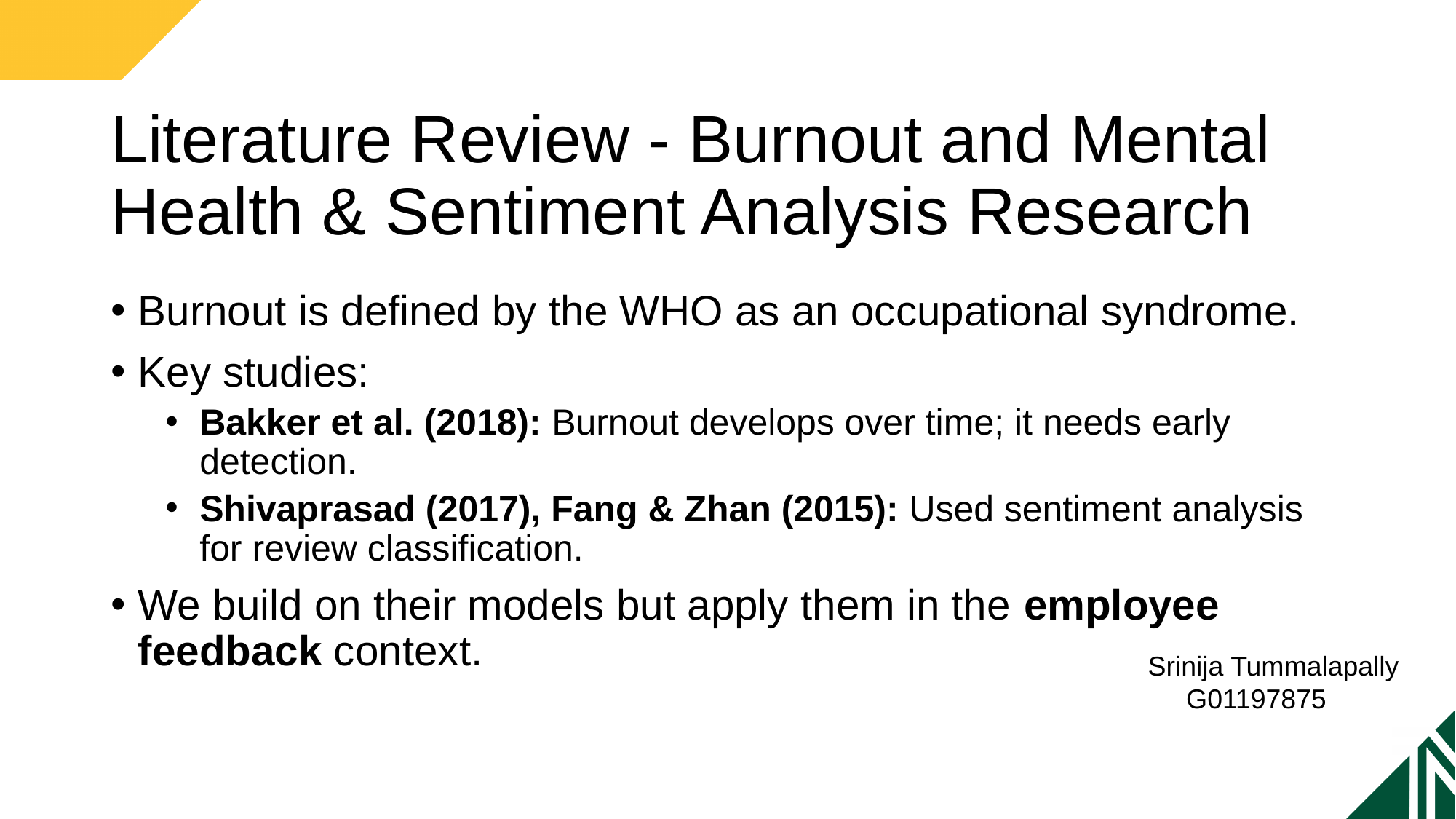

# Literature Review - Burnout and Mental Health & Sentiment Analysis Research
Burnout is defined by the WHO as an occupational syndrome.
Key studies:
Bakker et al. (2018): Burnout develops over time; it needs early detection.
Shivaprasad (2017), Fang & Zhan (2015): Used sentiment analysis for review classification.
We build on their models but apply them in the employee feedback context.
Srinija Tummalapally
     G01197875